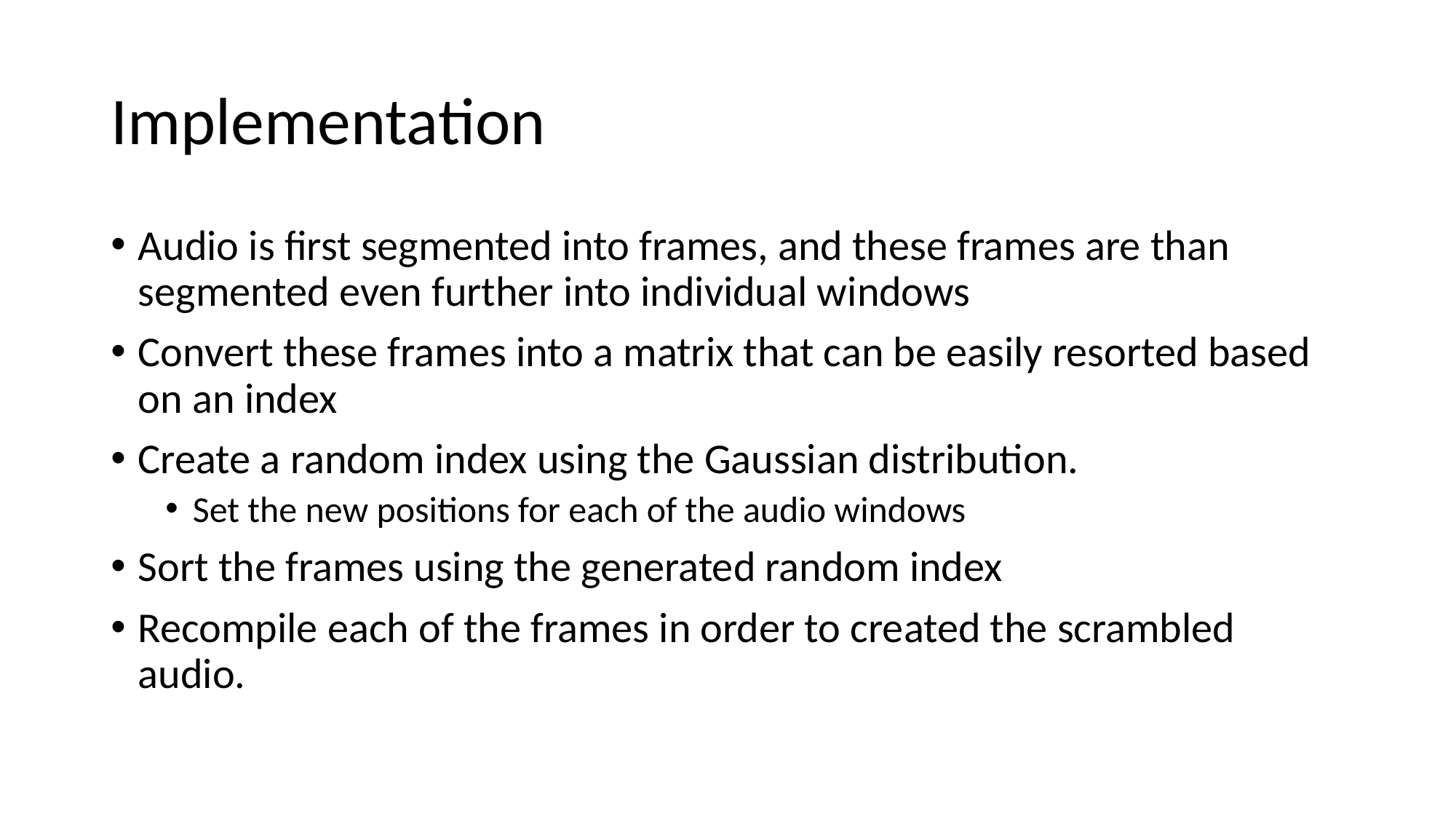

# Implementation
Audio is first segmented into frames, and these frames are than segmented even further into individual windows
Convert these frames into a matrix that can be easily resorted based on an index
Create a random index using the Gaussian distribution.
Set the new positions for each of the audio windows
Sort the frames using the generated random index
Recompile each of the frames in order to created the scrambled audio.